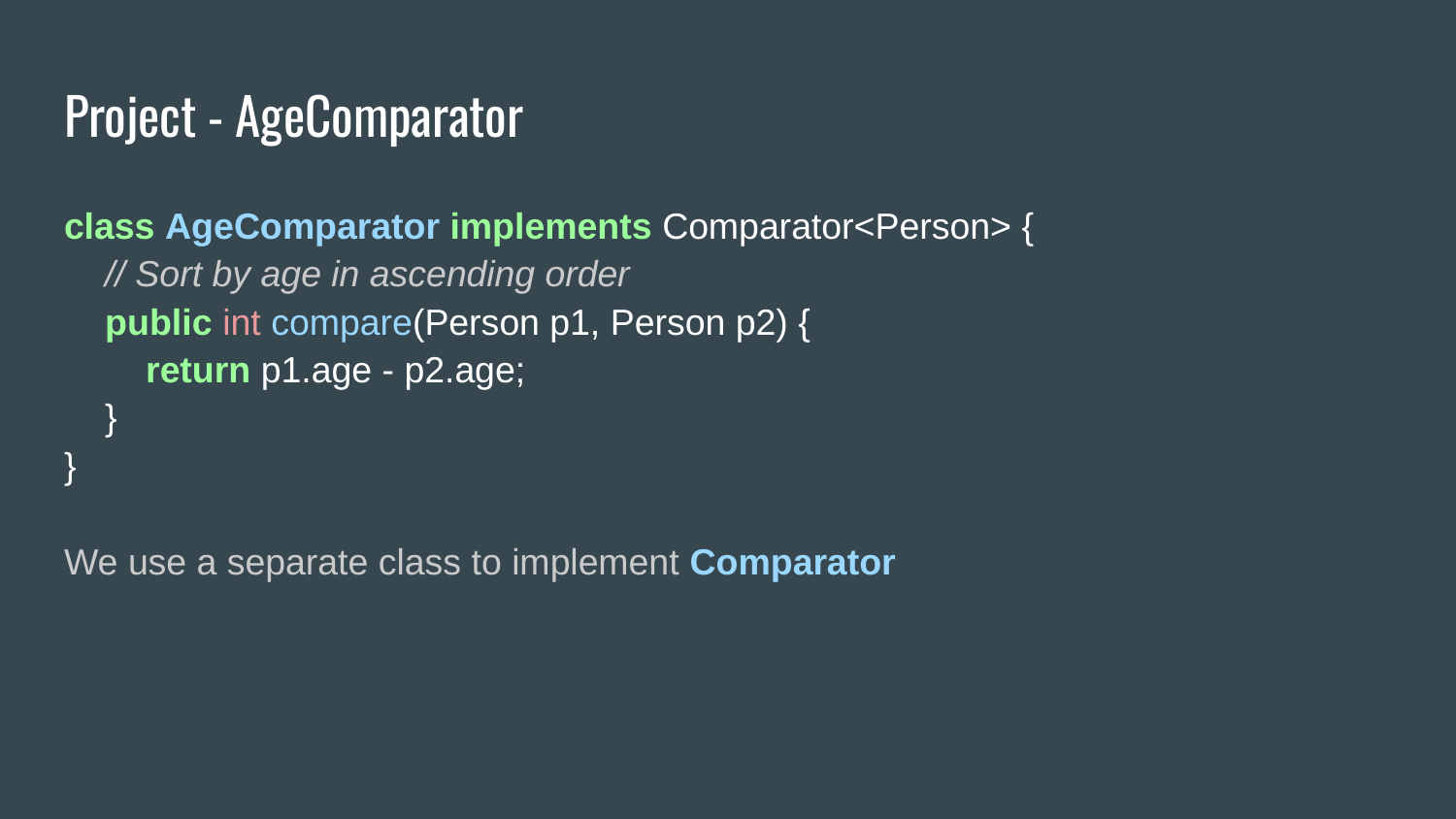

# Project - AgeComparator
class AgeComparator implements Comparator<Person> {
    // Sort by age in ascending order
    public int compare(Person p1, Person p2) {
        return p1.age - p2.age;
    }
}

We use a separate class to implement Comparator